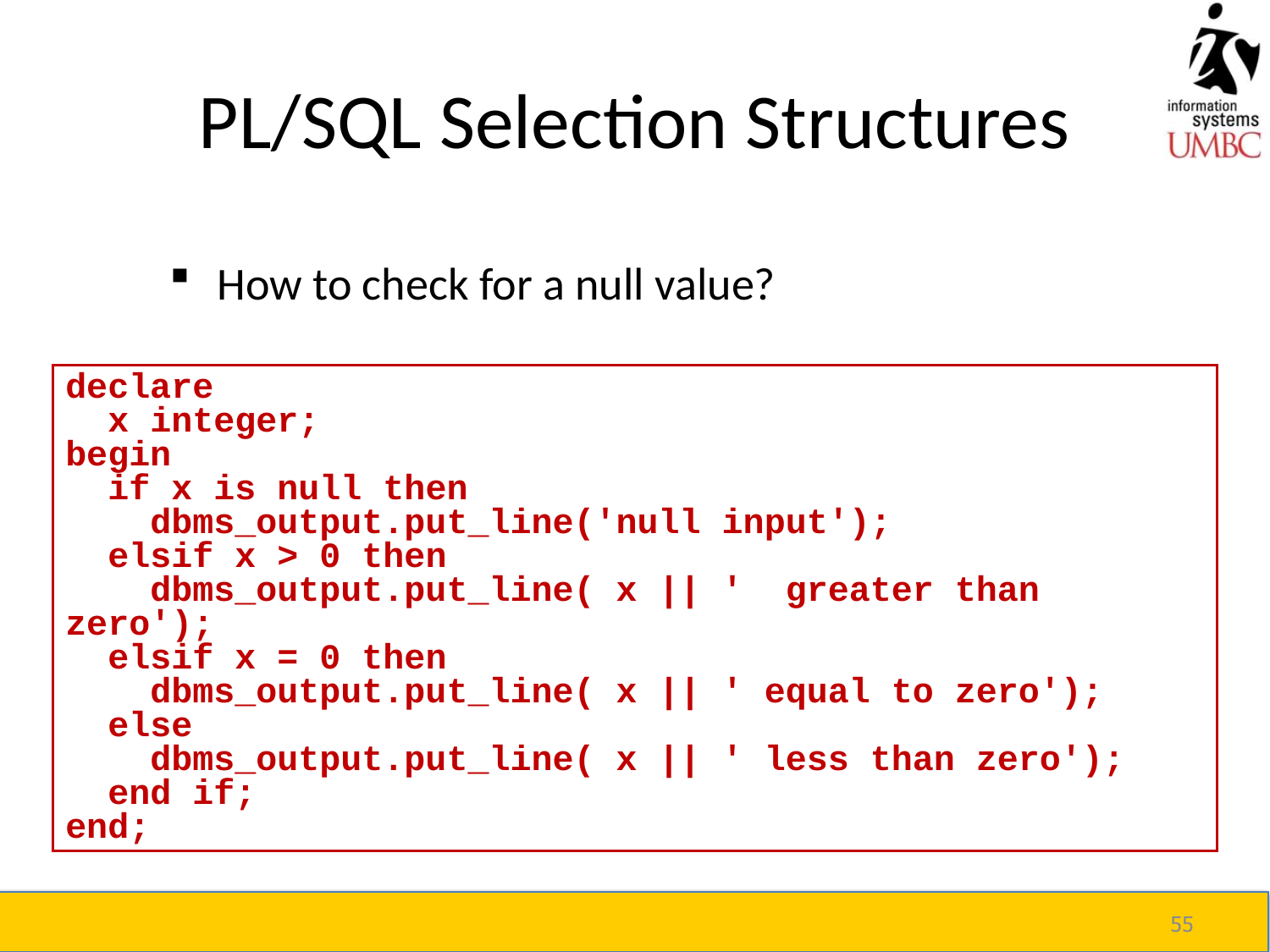

# PL/SQL Selection Structures
How to check for a null value?

declare
  x integer;
begin
  if x is null then
    dbms_output.put_line('null input');
  elsif x > 0 then
    dbms_output.put_line( x || '  greater than zero');
  elsif x = 0 then
    dbms_output.put_line( x || ' equal to zero');
  else
    dbms_output.put_line( x || ' less than zero');
  end if;
end;
55